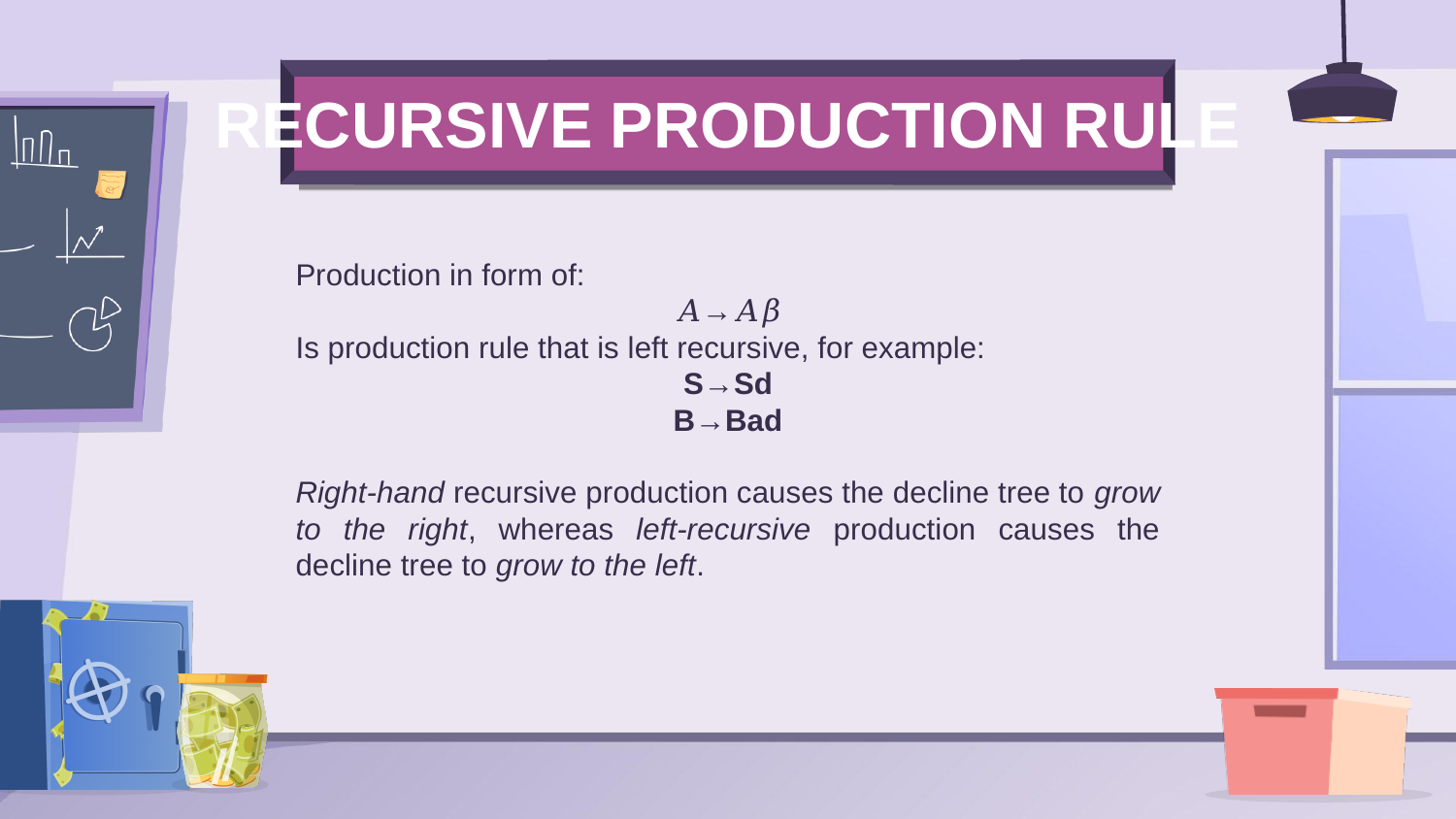

# RECURSIVE PRODUCTION RULE
Production in form of:
𝛢→𝛢𝛽
Is production rule that is left recursive, for example:
S→Sd
B→Bad

Right-hand recursive production causes the decline tree to grow to the right, whereas left-recursive production causes the decline tree to grow to the left.